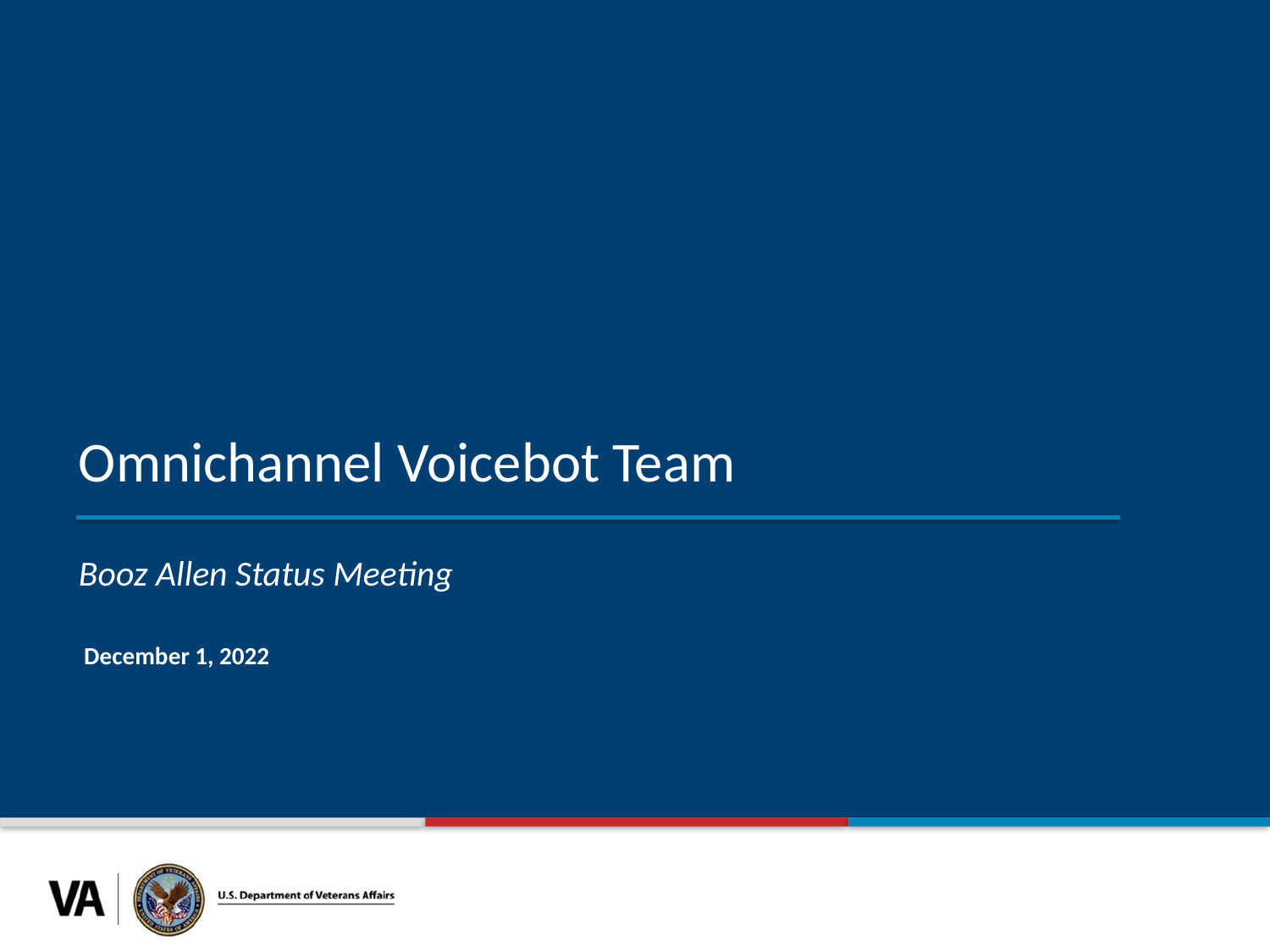

Omnichannel Voicebot Team
Booz Allen Status Meeting
December 1, 2022